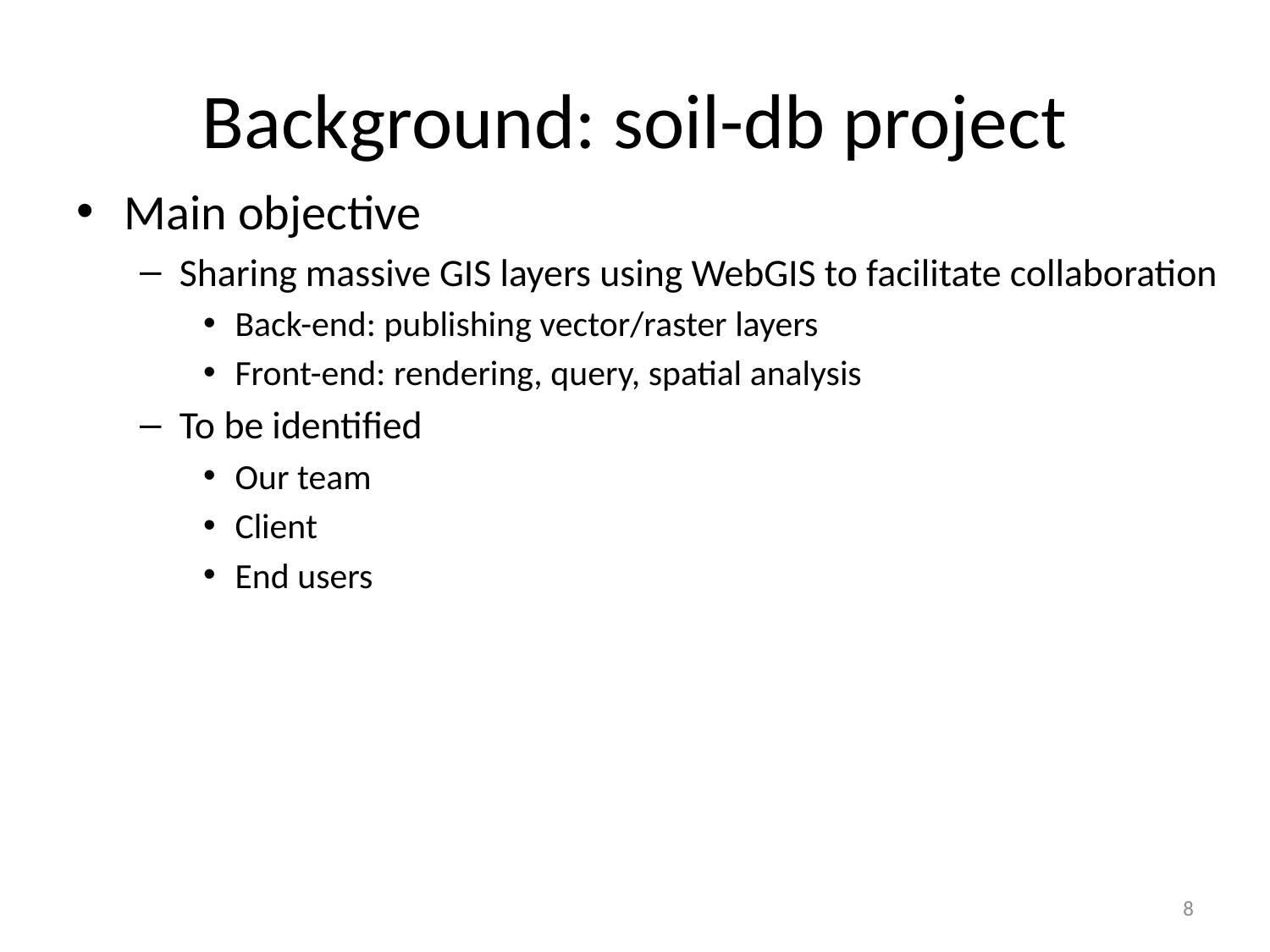

# Background: soil-db project
Main objective
Sharing massive GIS layers using WebGIS to facilitate collaboration
Back-end: publishing vector/raster layers
Front-end: rendering, query, spatial analysis
To be identified
Our team
Client
End users
8